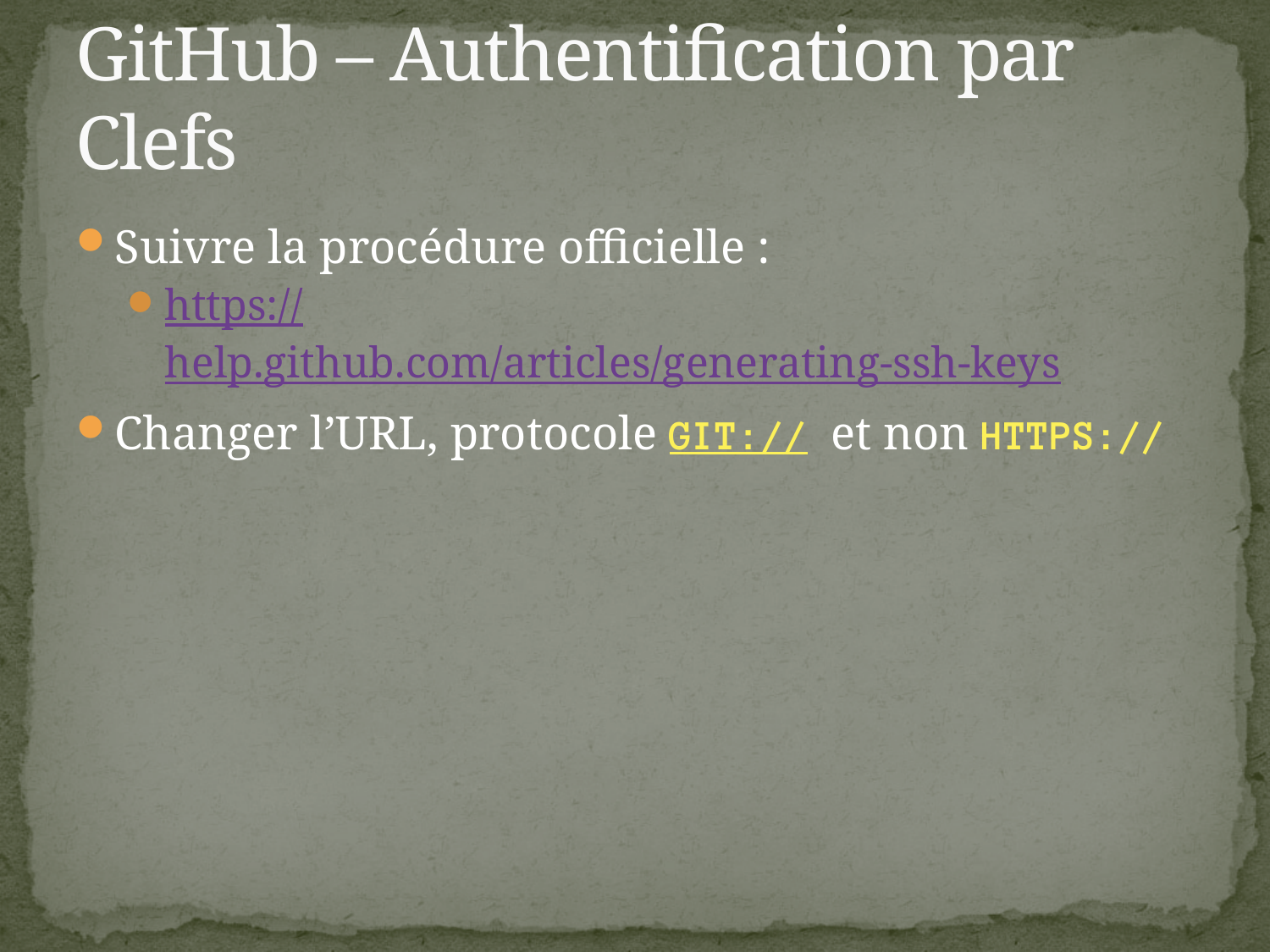

# GitHub – Authentification par Clefs
Suivre la procédure officielle :
https://help.github.com/articles/generating-ssh-keys
Changer l’URL, protocole GIT:// et non HTTPS://